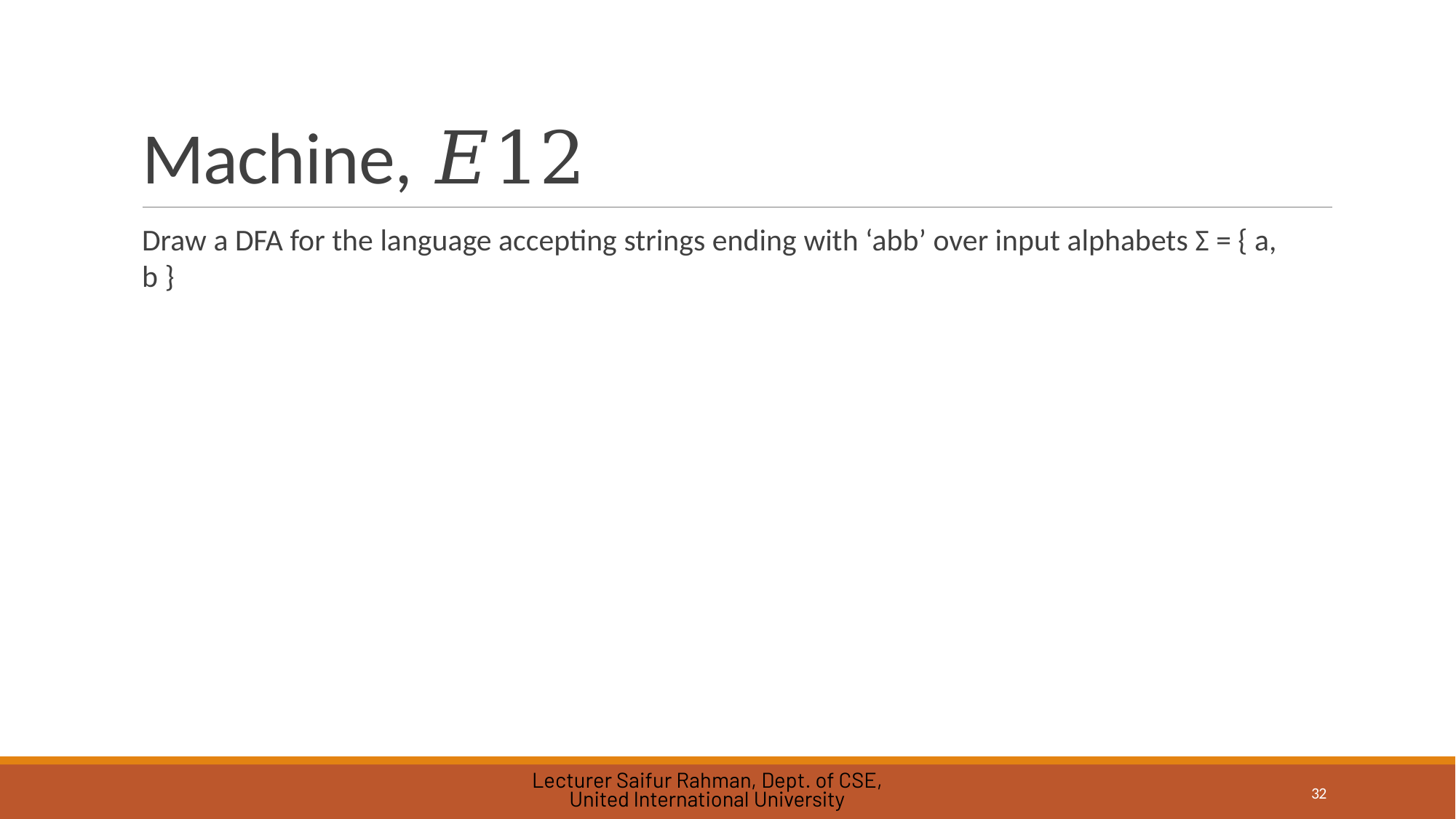

# Machine, 𝐸12
Draw a DFA for the language accepting strings ending with ‘abb’ over input alphabets Σ = { a, b }
Lecturer Saifur Rahman, Dept. of CSE, United International University
32